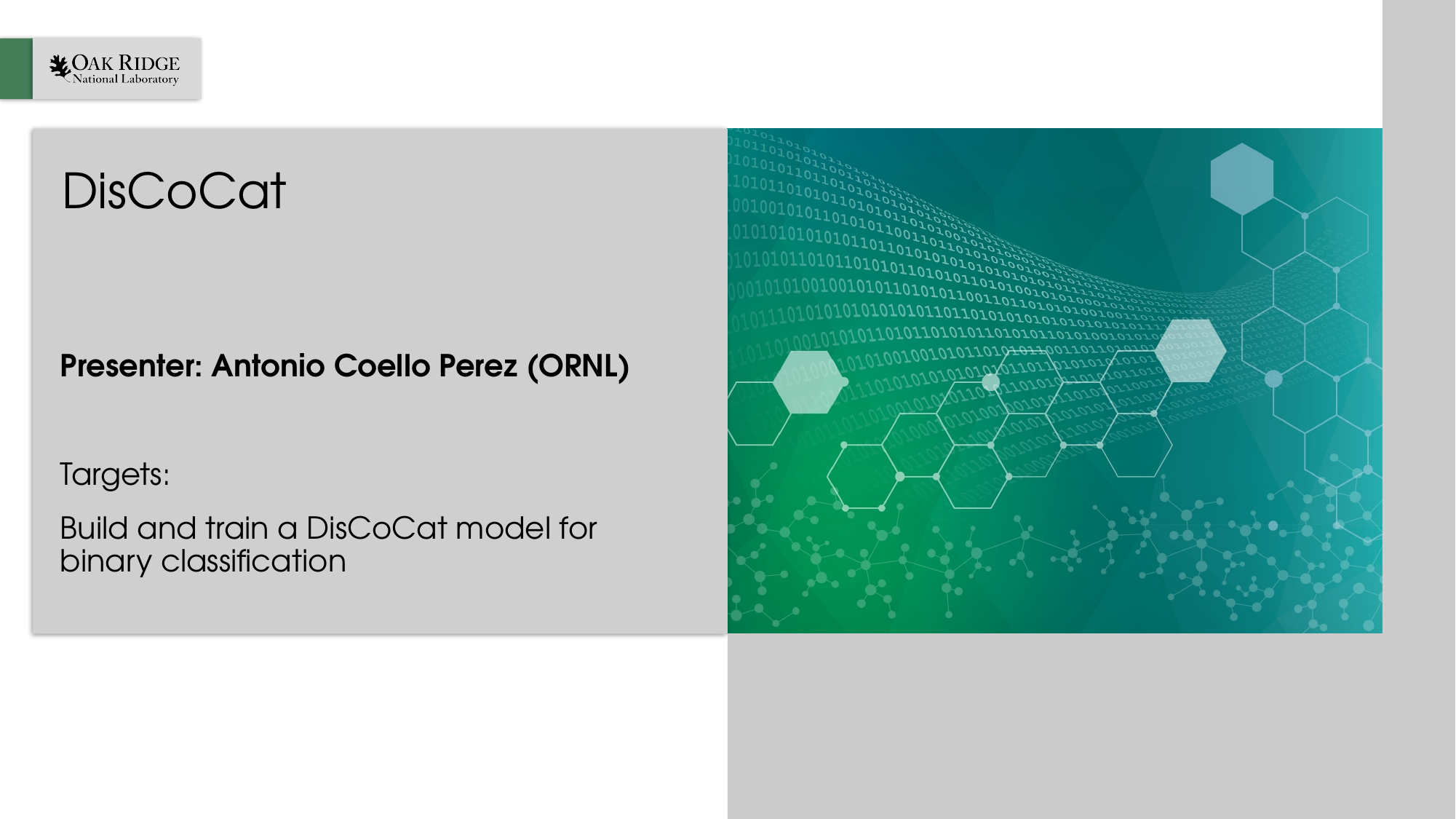

# DisCoCat
Presenter: Antonio Coello Perez (ORNL)

Targets:
Build and train a DisCoCat model for binary classification